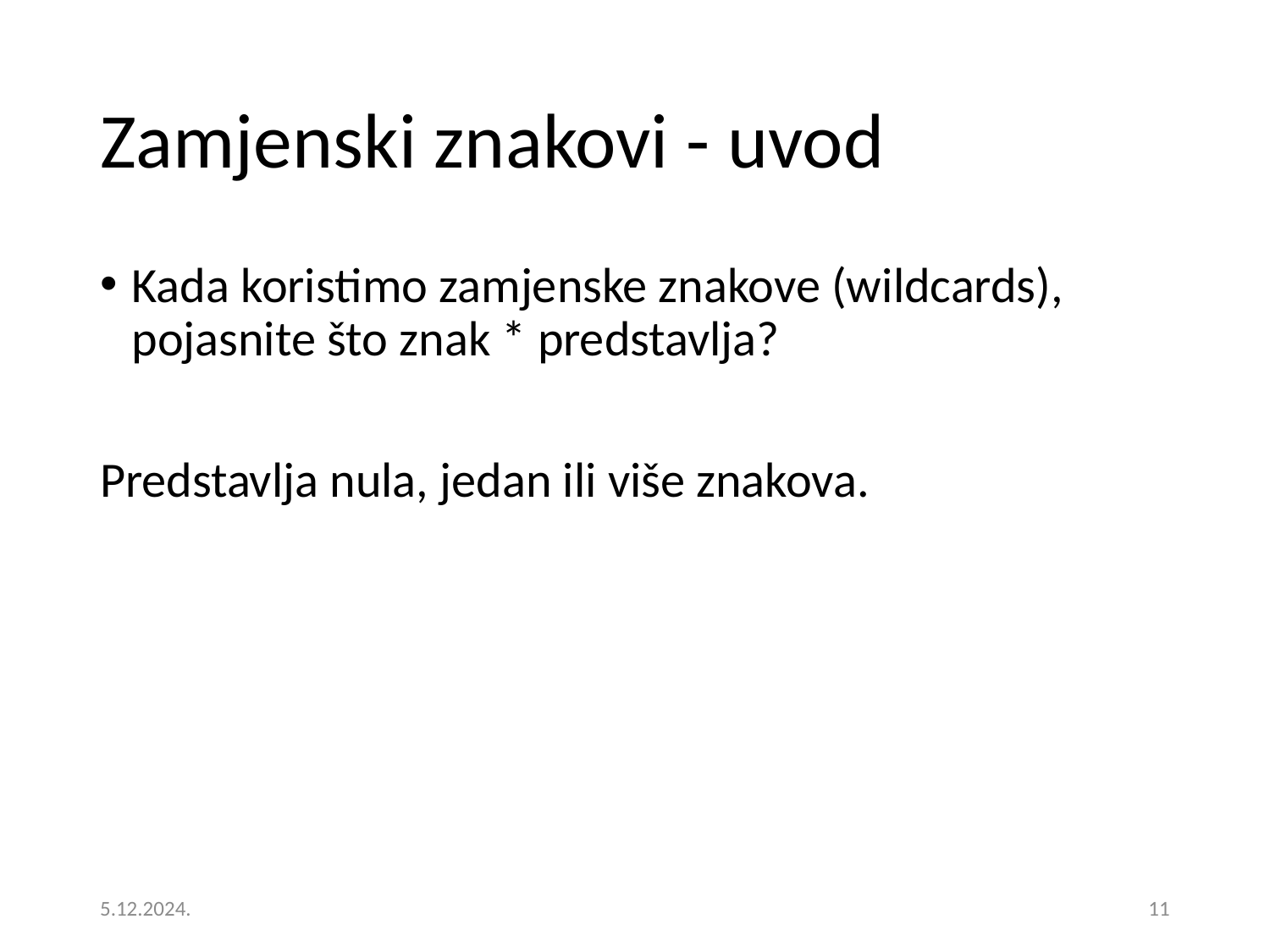

# Zamjenski znakovi - uvod
Kada koristimo zamjenske znakove (wildcards), pojasnite što znak * predstavlja?

Predstavlja nula, jedan ili više znakova.
5.12.2024.
11